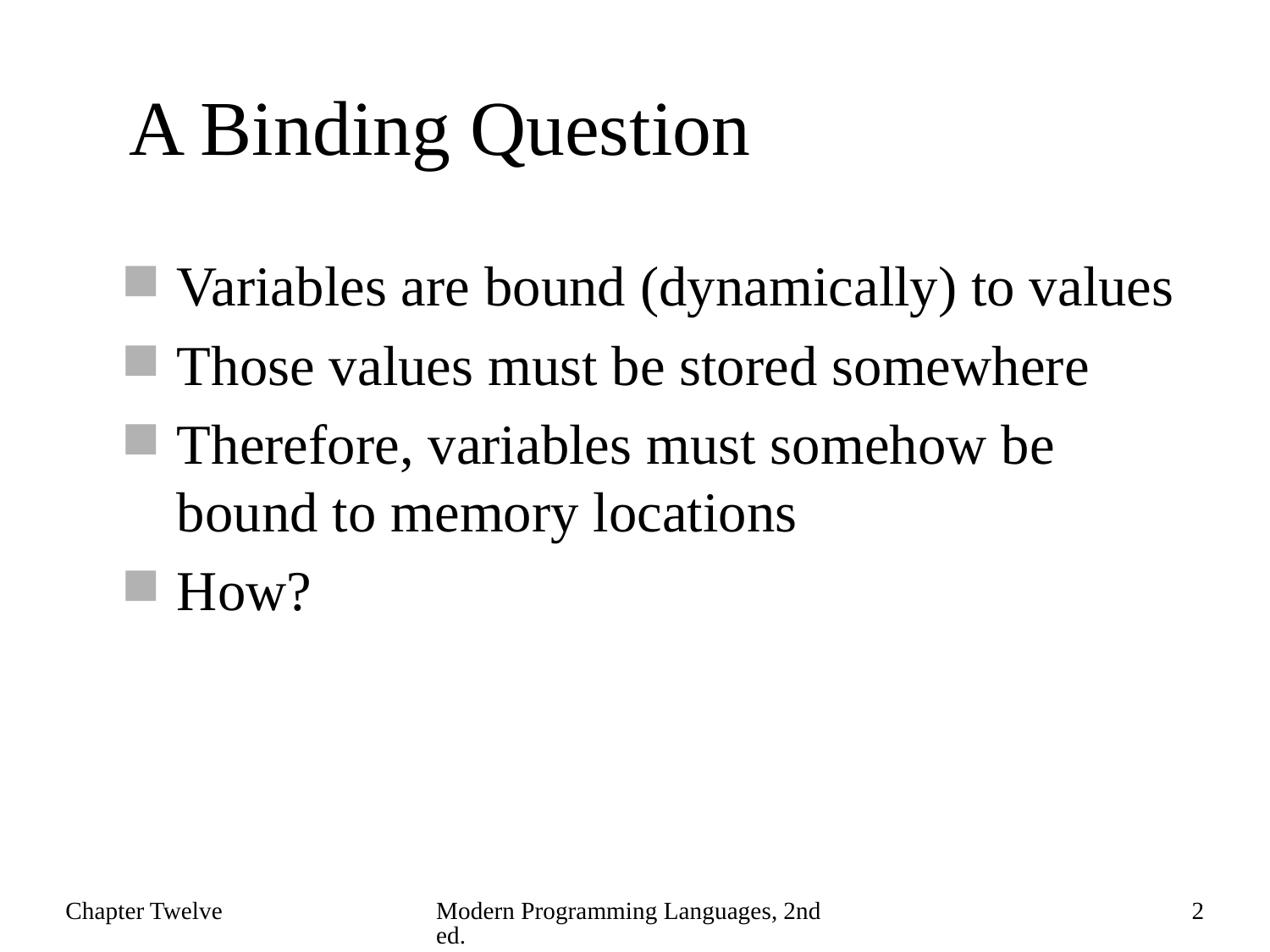

# A Binding Question
Variables are bound (dynamically) to values
Those values must be stored somewhere
Therefore, variables must somehow be bound to memory locations
How?
Chapter Twelve
Modern Programming Languages, 2nd ed.
2